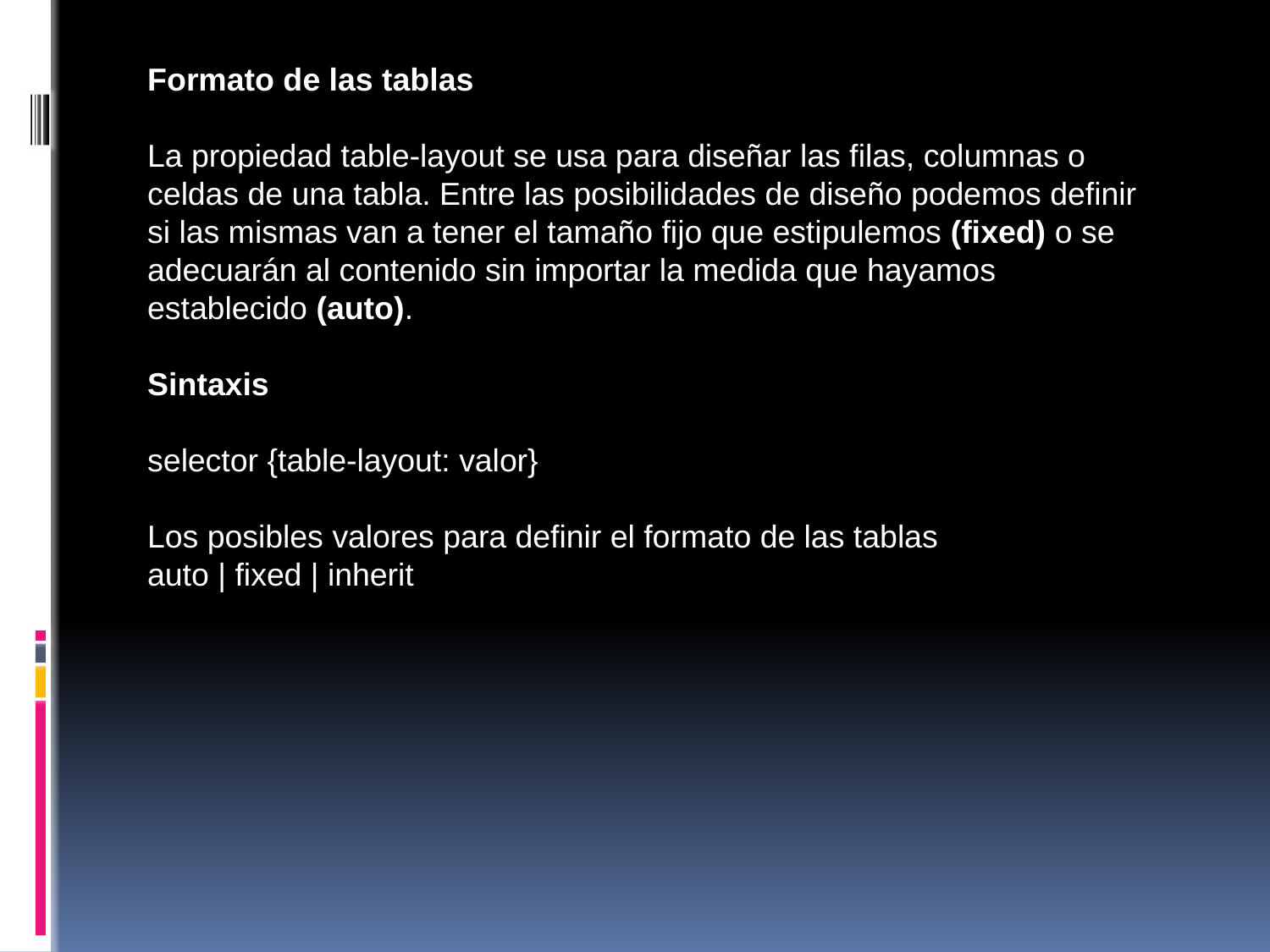

Formato de las tablas

La propiedad table-layout se usa para diseñar las filas, columnas o celdas de una tabla. Entre las posibilidades de diseño podemos definir si las mismas van a tener el tamaño fijo que estipulemos (fixed) o se adecuarán al contenido sin importar la medida que hayamos establecido (auto).

Sintaxis

selector {table-layout: valor}

Los posibles valores para definir el formato de las tablas
auto | fixed | inherit